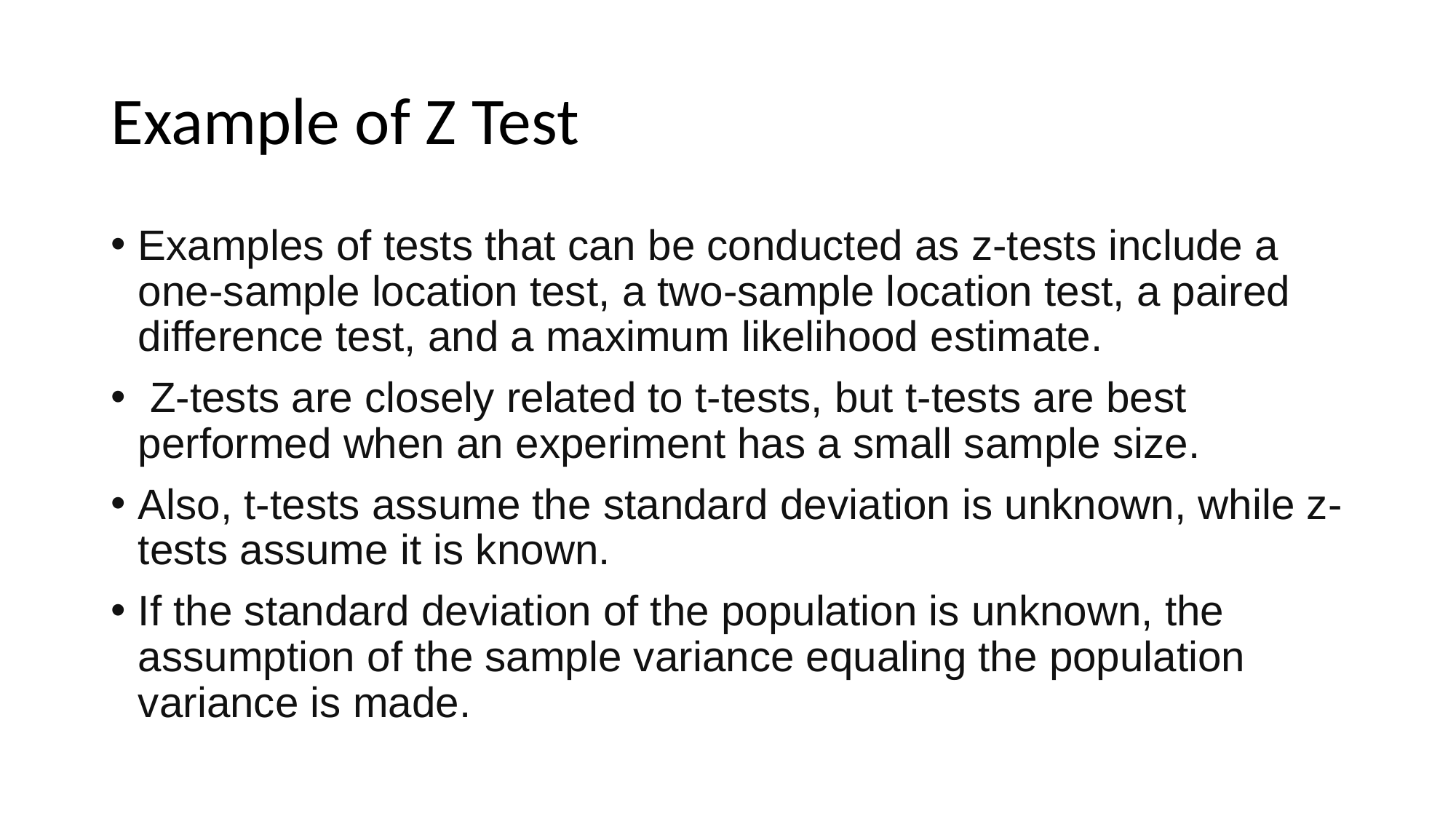

# Example of Z Test
Examples of tests that can be conducted as z-tests include a one-sample location test, a two-sample location test, a paired difference test, and a maximum likelihood estimate.
 Z-tests are closely related to t-tests, but t-tests are best performed when an experiment has a small sample size.
Also, t-tests assume the standard deviation is unknown, while z-tests assume it is known.
If the standard deviation of the population is unknown, the assumption of the sample variance equaling the population variance is made.